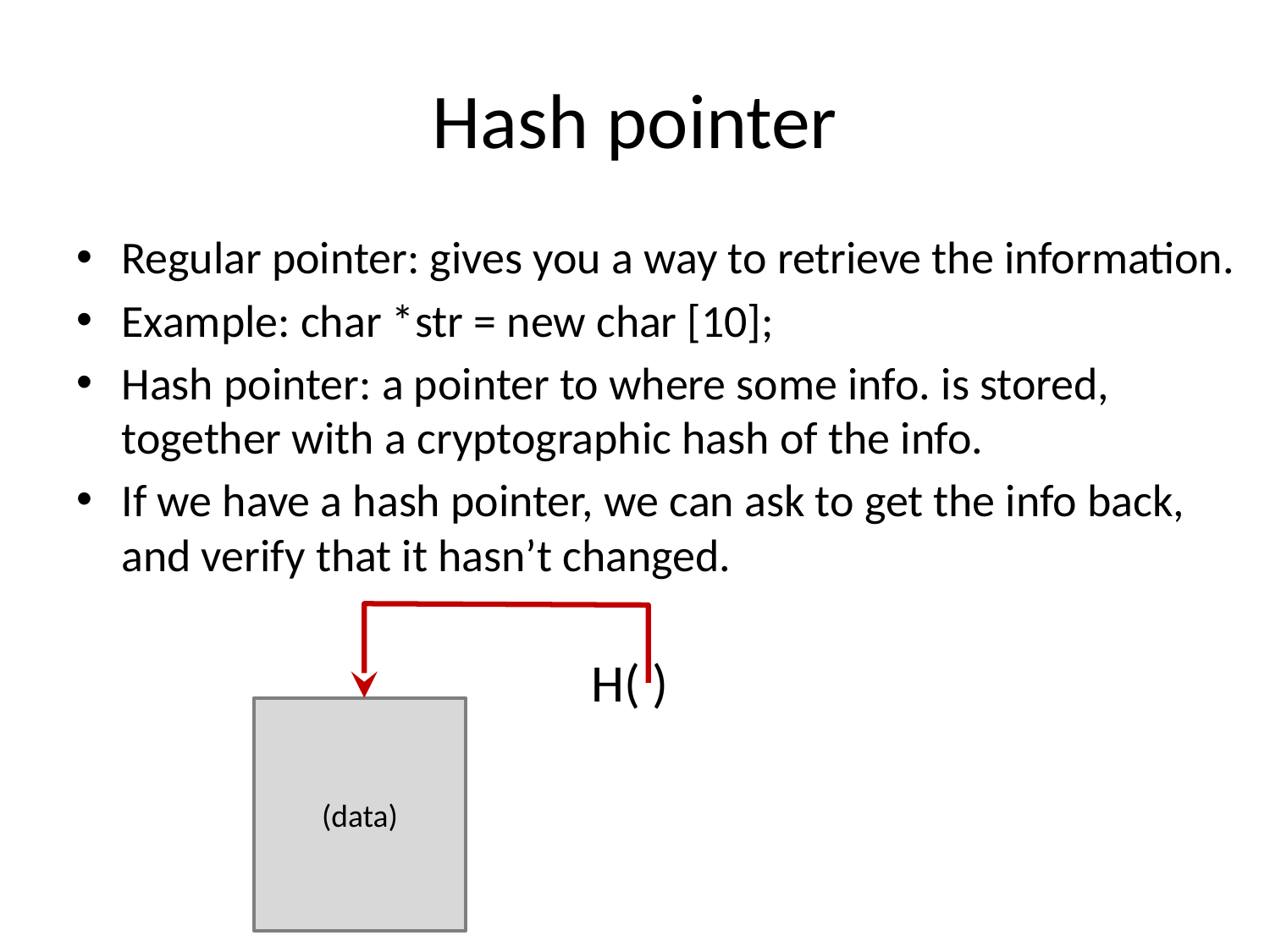

# Hash pointer
Regular pointer: gives you a way to retrieve the information.
Example: char *str = new char [10];
Hash pointer: a pointer to where some info. is stored, together with a cryptographic hash of the info.
If we have a hash pointer, we can ask to get the info back, and verify that it hasn’t changed.

H( )
(data)